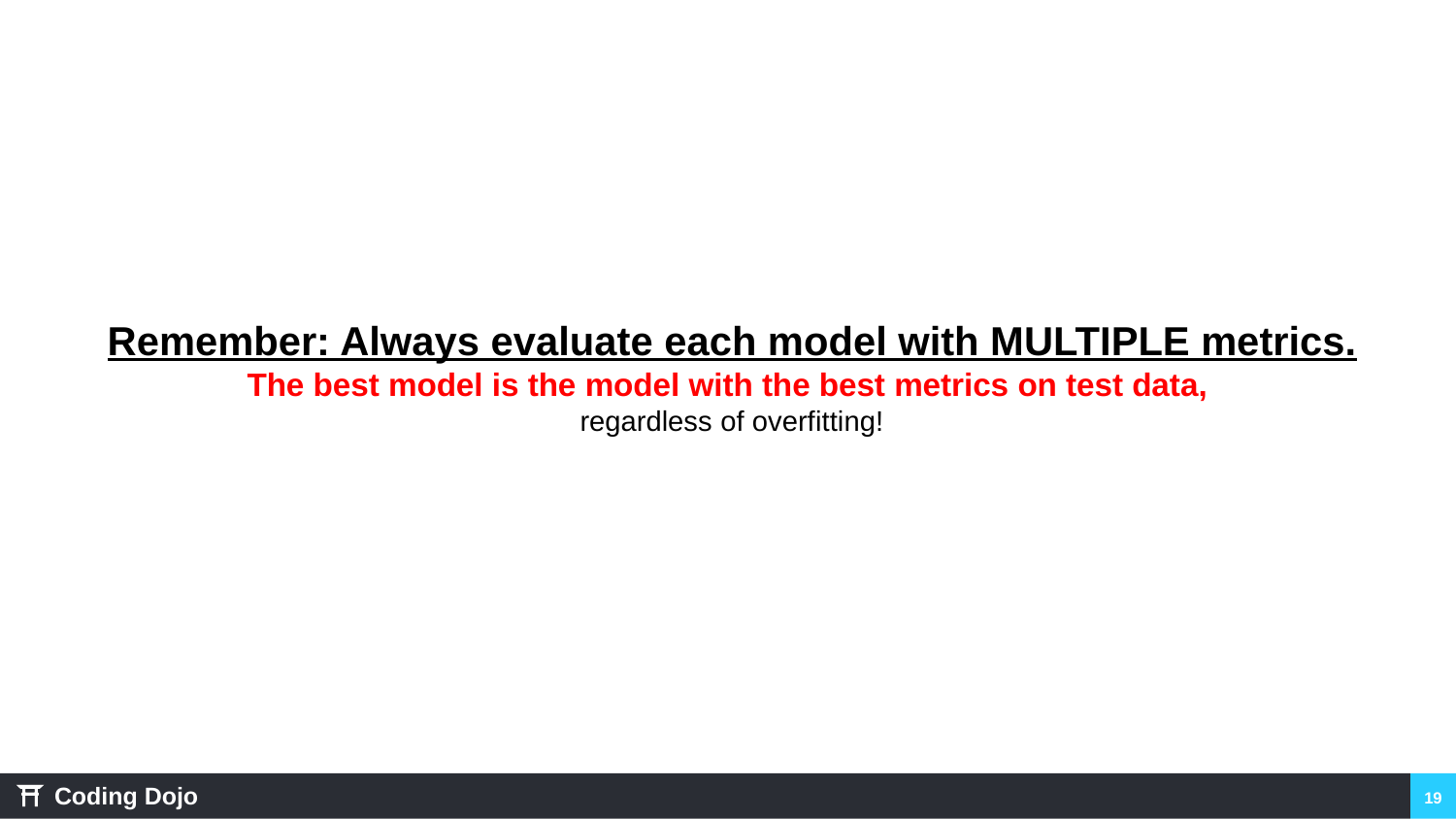

Remember: Always evaluate each model with MULTIPLE metrics.
The best model is the model with the best metrics on test data,
regardless of overfitting!